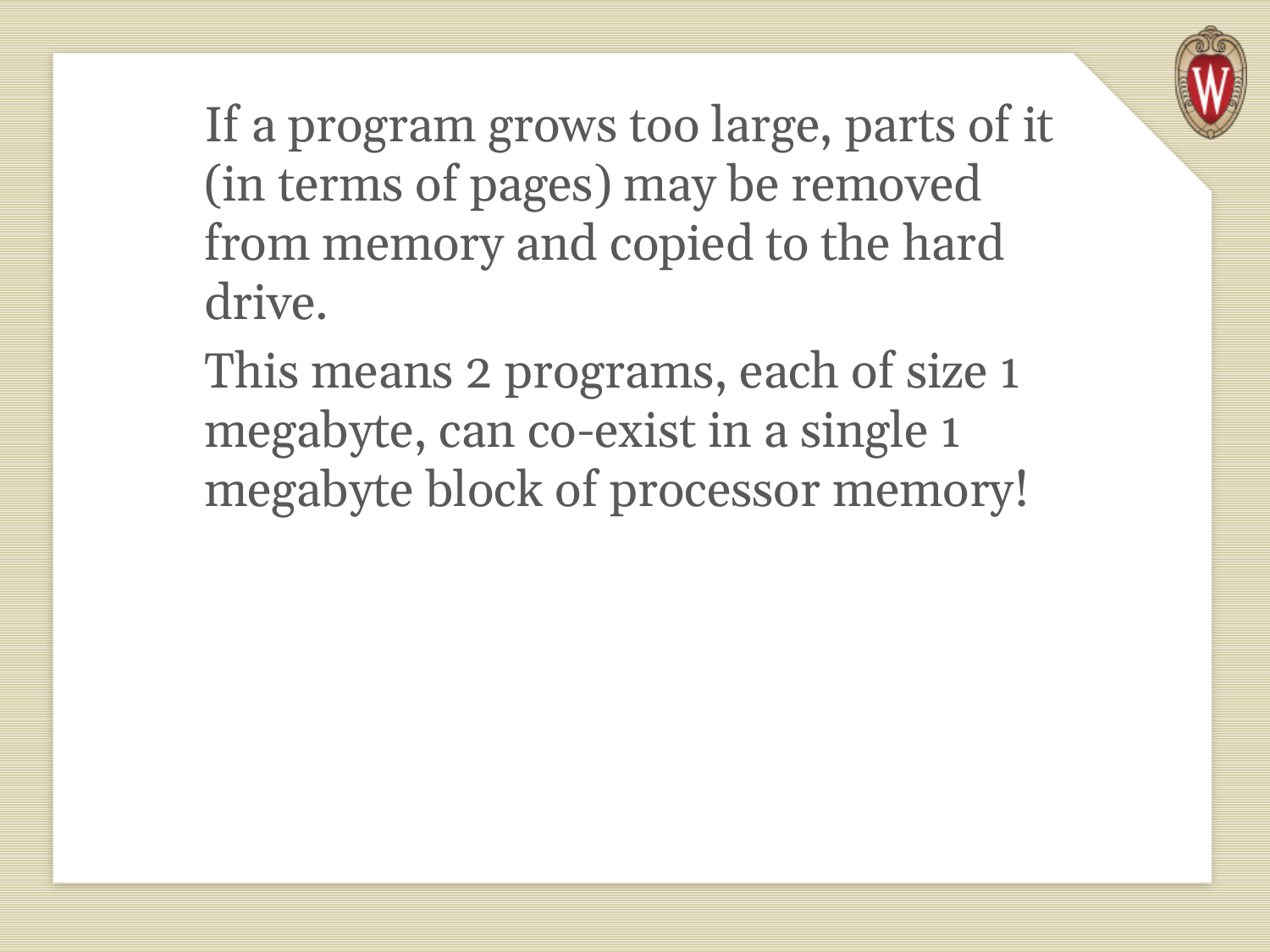

If a program grows too large, parts of it (in terms of pages) may be removed from memory and copied to the hard drive.
This means 2 programs, each of size 1 megabyte, can co-exist in a single 1 megabyte block of processor memory!